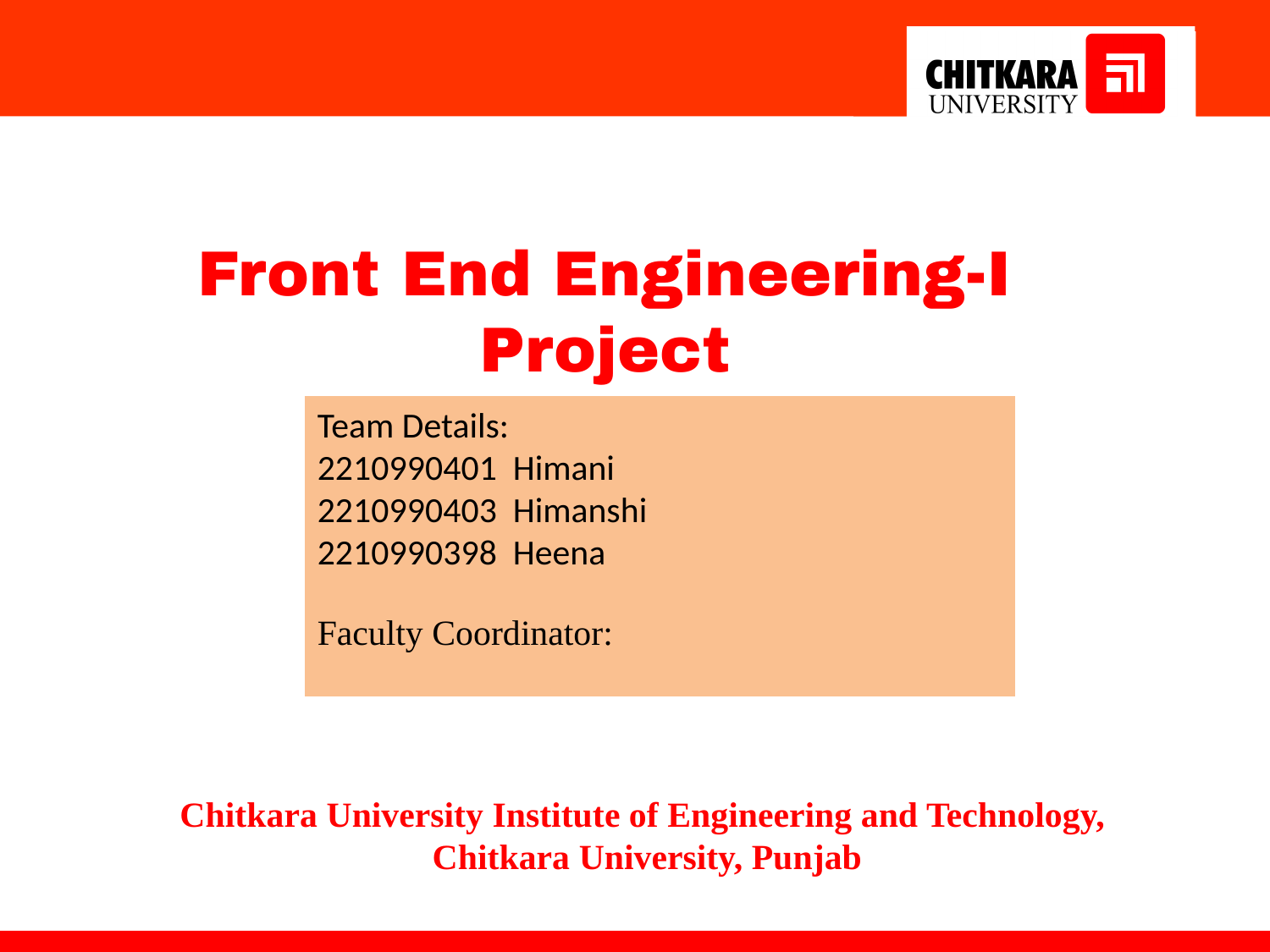

Front End Engineering-I Project
Team Details:
2210990401  Himani
2210990403  Himanshi
2210990398  Heena

Faculty Coordinator:

:

Chitkara University Institute of Engineering and Technology,
Chitkara University, Punjab